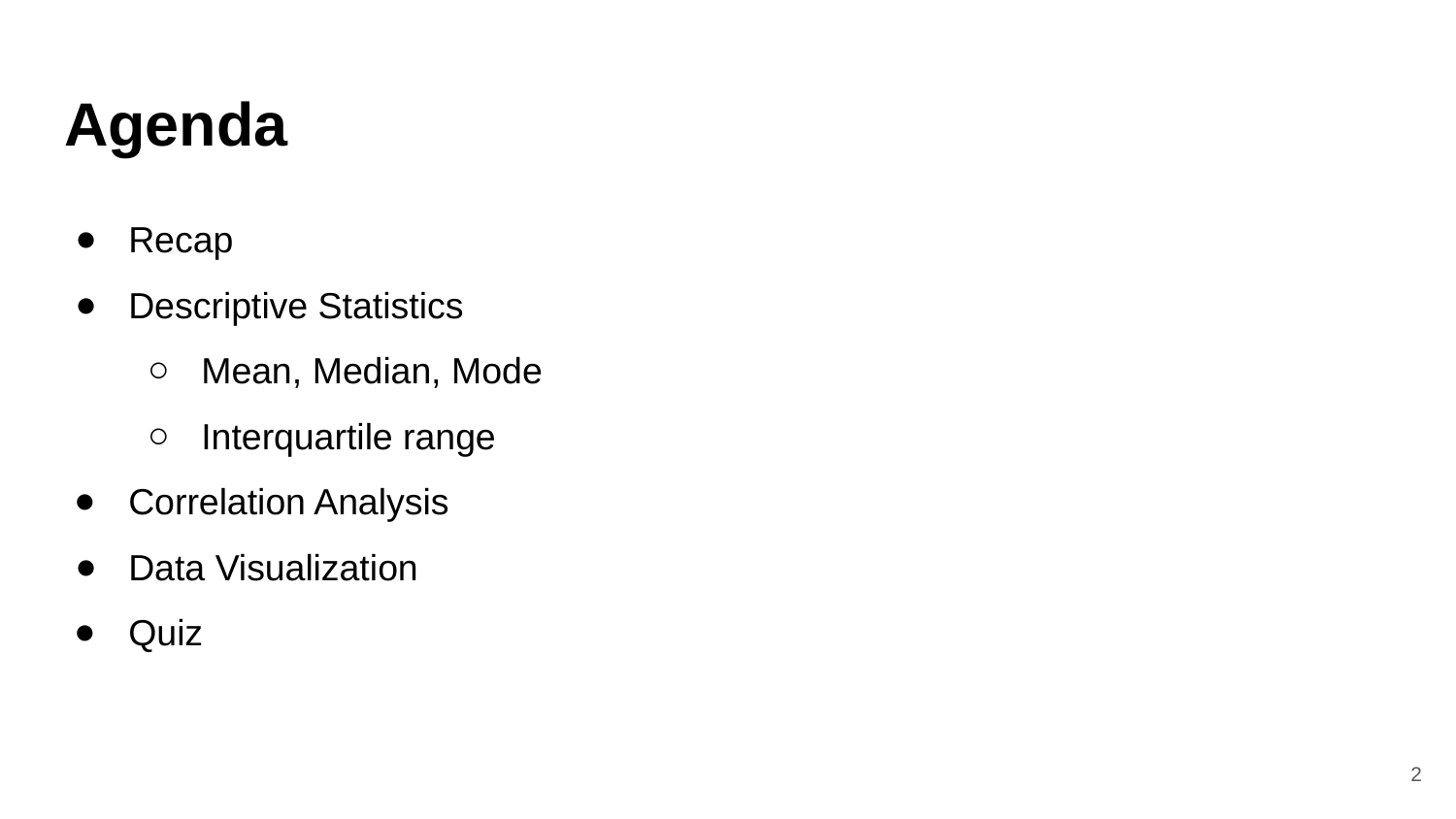

# Agenda
Recap
Descriptive Statistics
Mean, Median, Mode
Interquartile range
Correlation Analysis
Data Visualization
Quiz
2